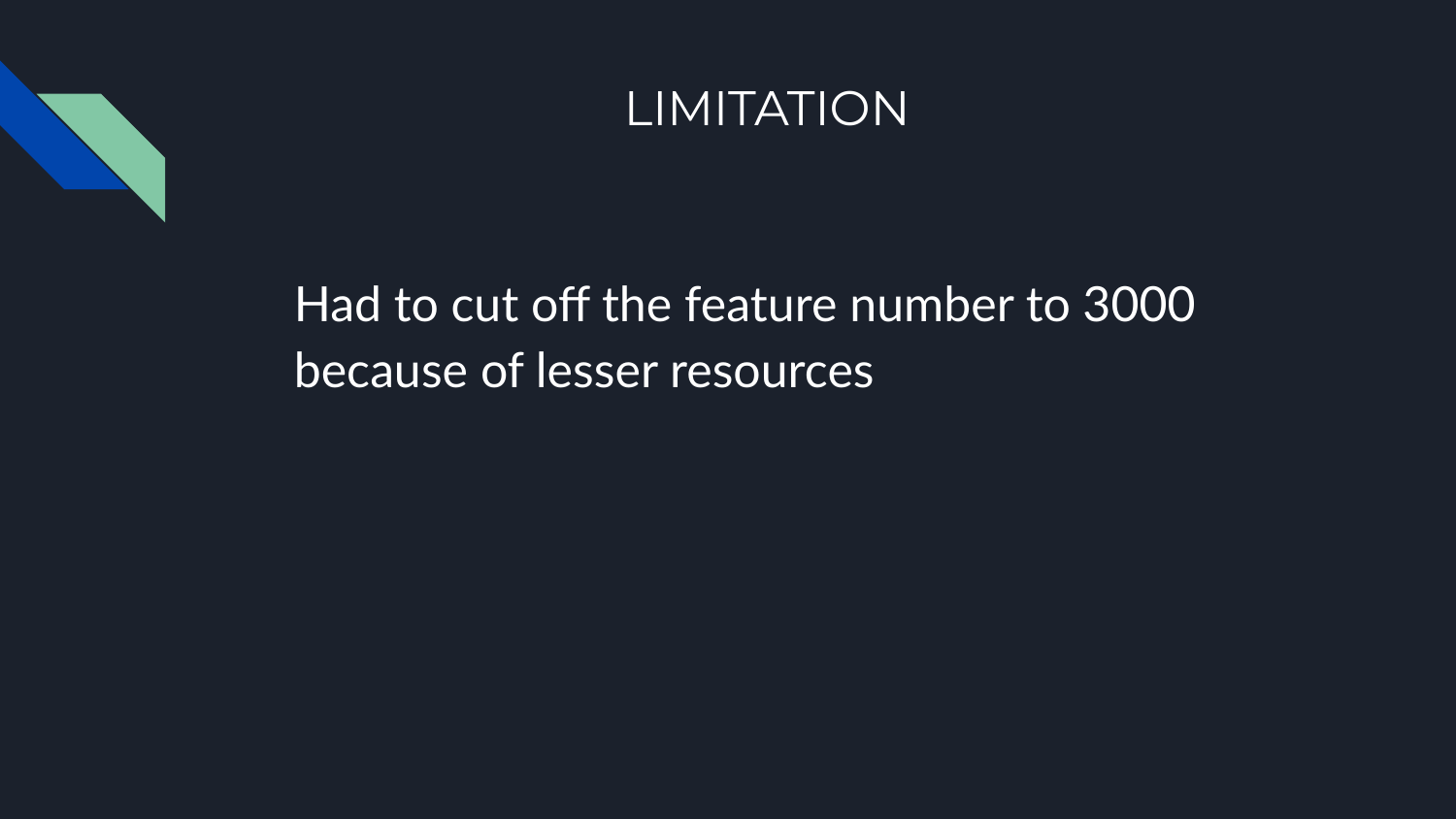

# LIMITATION
Had to cut off the feature number to 3000 because of lesser resources